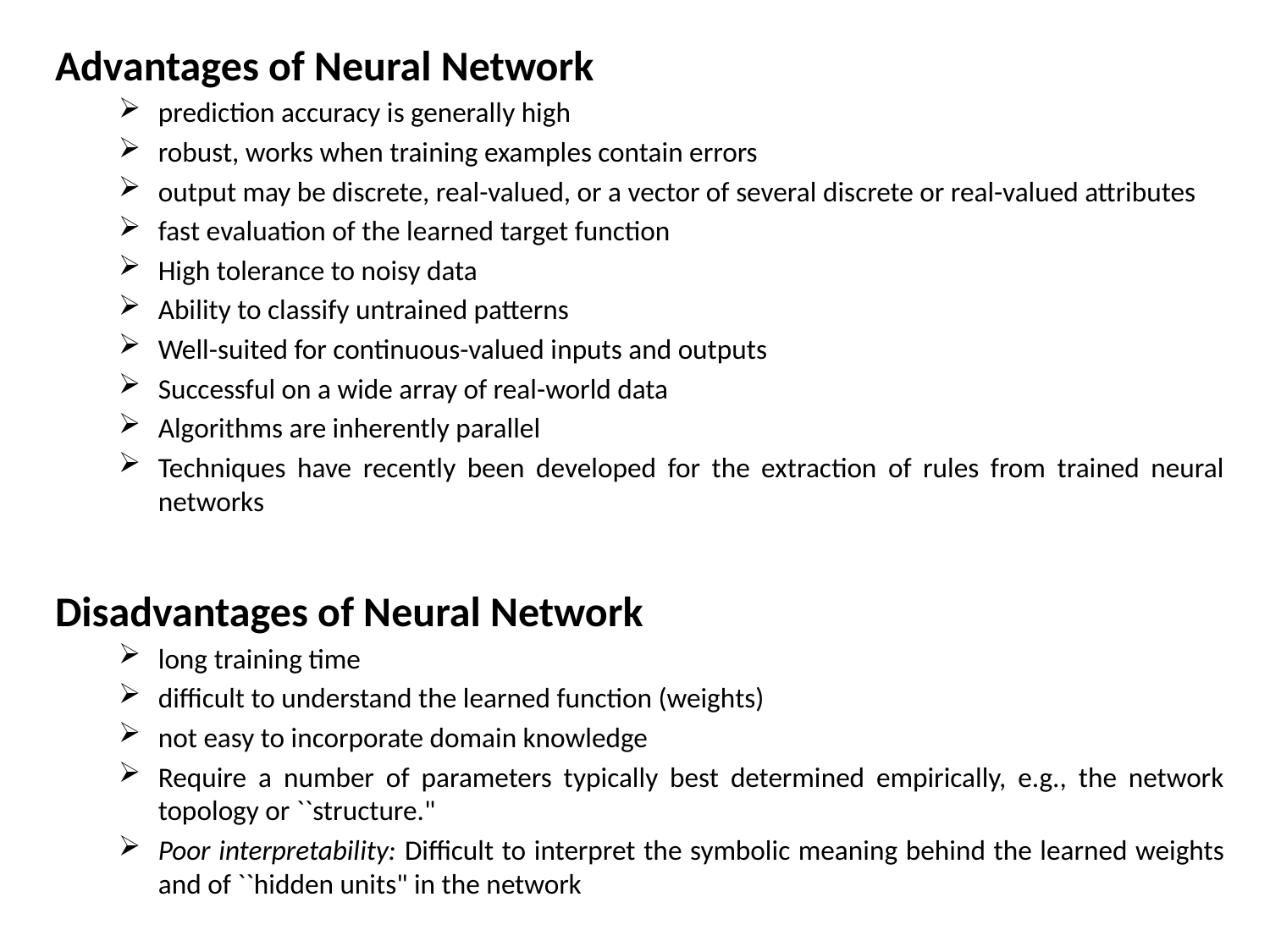

Advantages of Neural Network
prediction accuracy is generally high
robust, works when training examples contain errors
output may be discrete, real-valued, or a vector of several discrete or real-valued attributes
fast evaluation of the learned target function
High tolerance to noisy data
Ability to classify untrained patterns
Well-suited for continuous-valued inputs and outputs
Successful on a wide array of real-world data
Algorithms are inherently parallel
Techniques have recently been developed for the extraction of rules from trained neural networks

Disadvantages of Neural Network
long training time
difficult to understand the learned function (weights)
not easy to incorporate domain knowledge
Require a number of parameters typically best determined empirically, e.g., the network topology or ``structure."
Poor interpretability: Difficult to interpret the symbolic meaning behind the learned weights and of ``hidden units" in the network